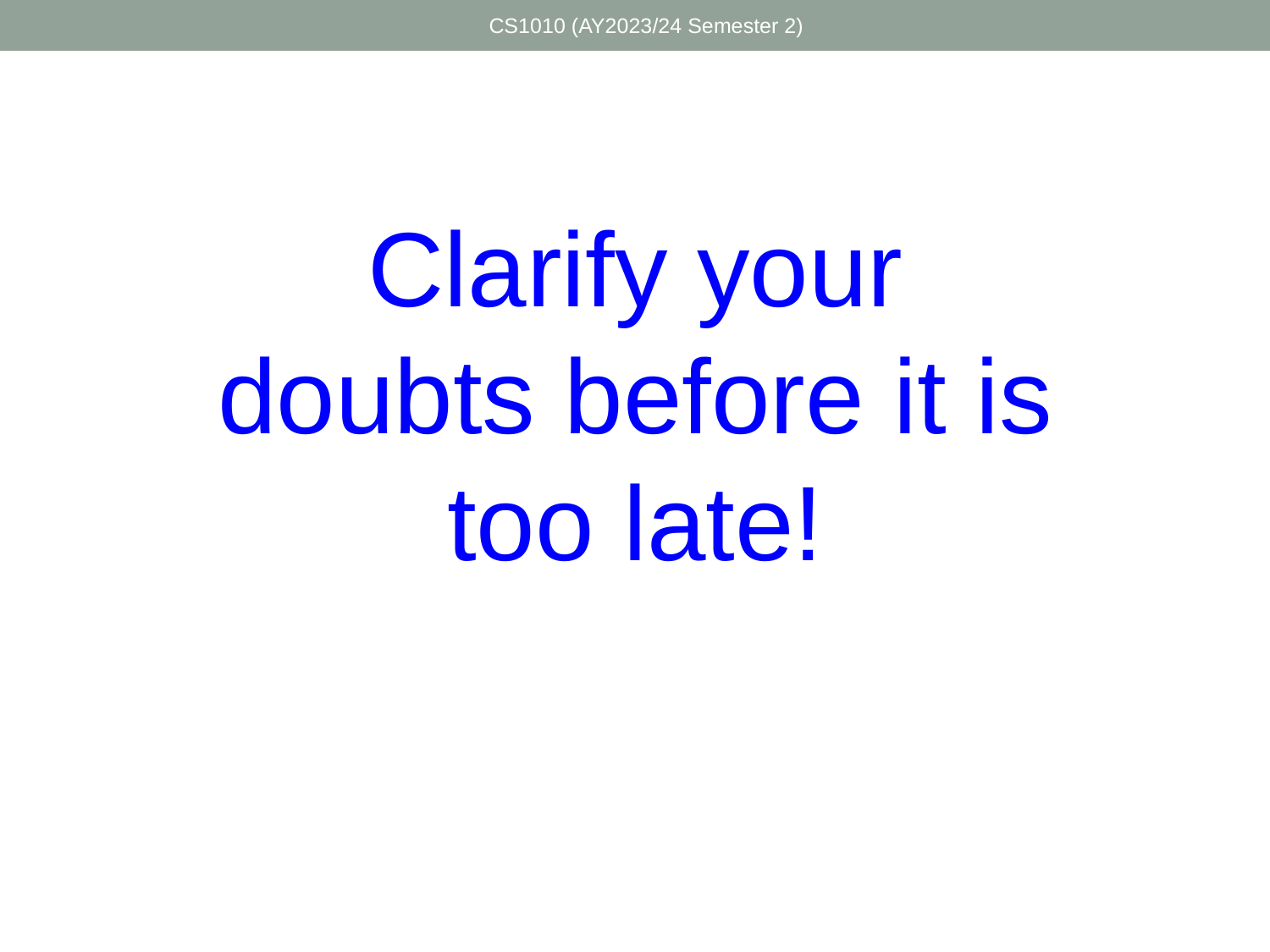

CS1010 (AY2023/24 Semester 2)
Clarify your doubts before it is too late!